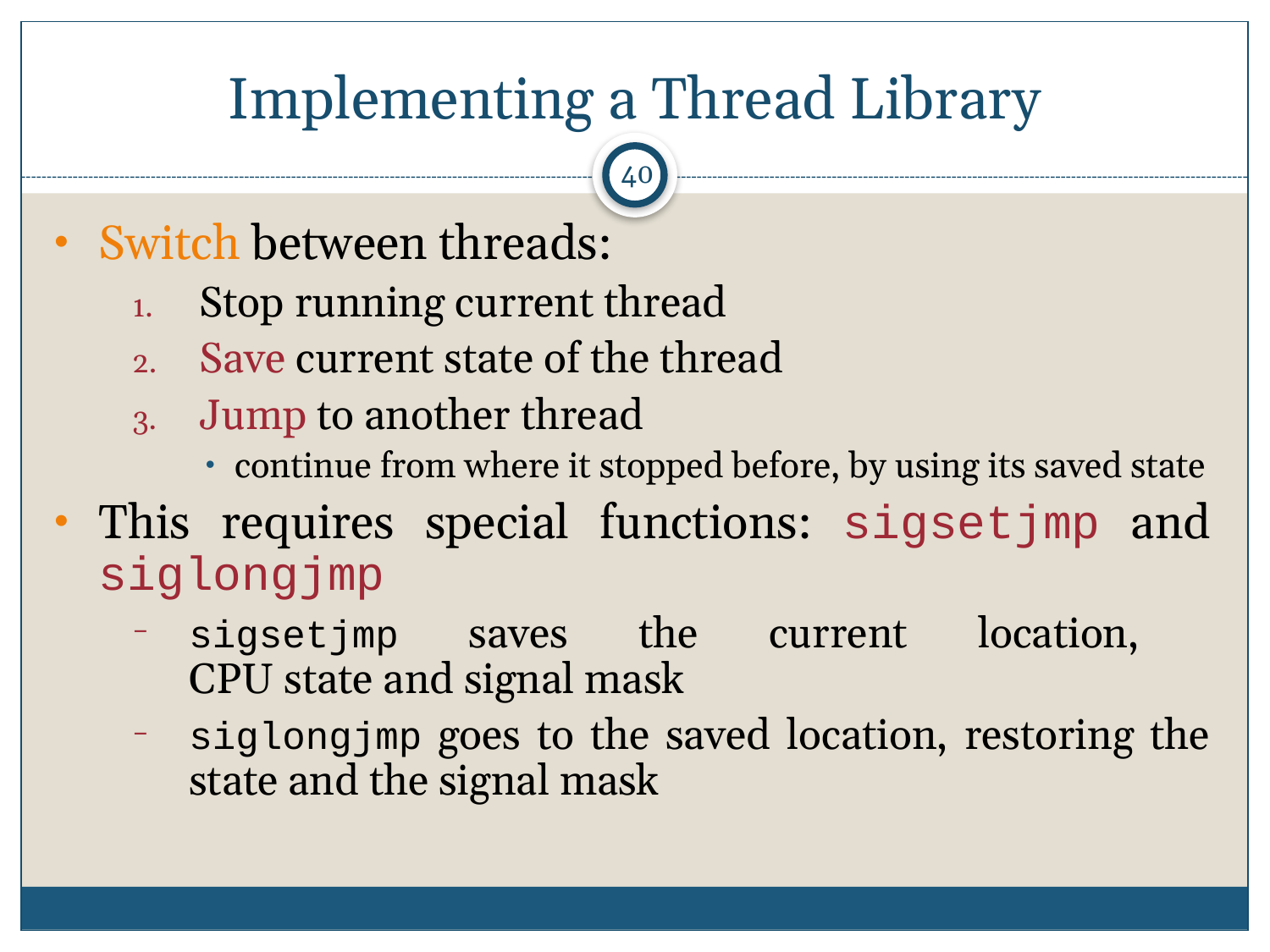

# Implementing a Thread Library
40
Switch between threads:
 Stop running current thread
 Save current state of the thread
 Jump to another thread
continue from where it stopped before, by using its saved state
This requires special functions: sigsetjmp and siglongjmp
sigsetjmp saves the current location,
CPU state and signal mask
siglongjmp goes to the saved location, restoring the state and the signal mask